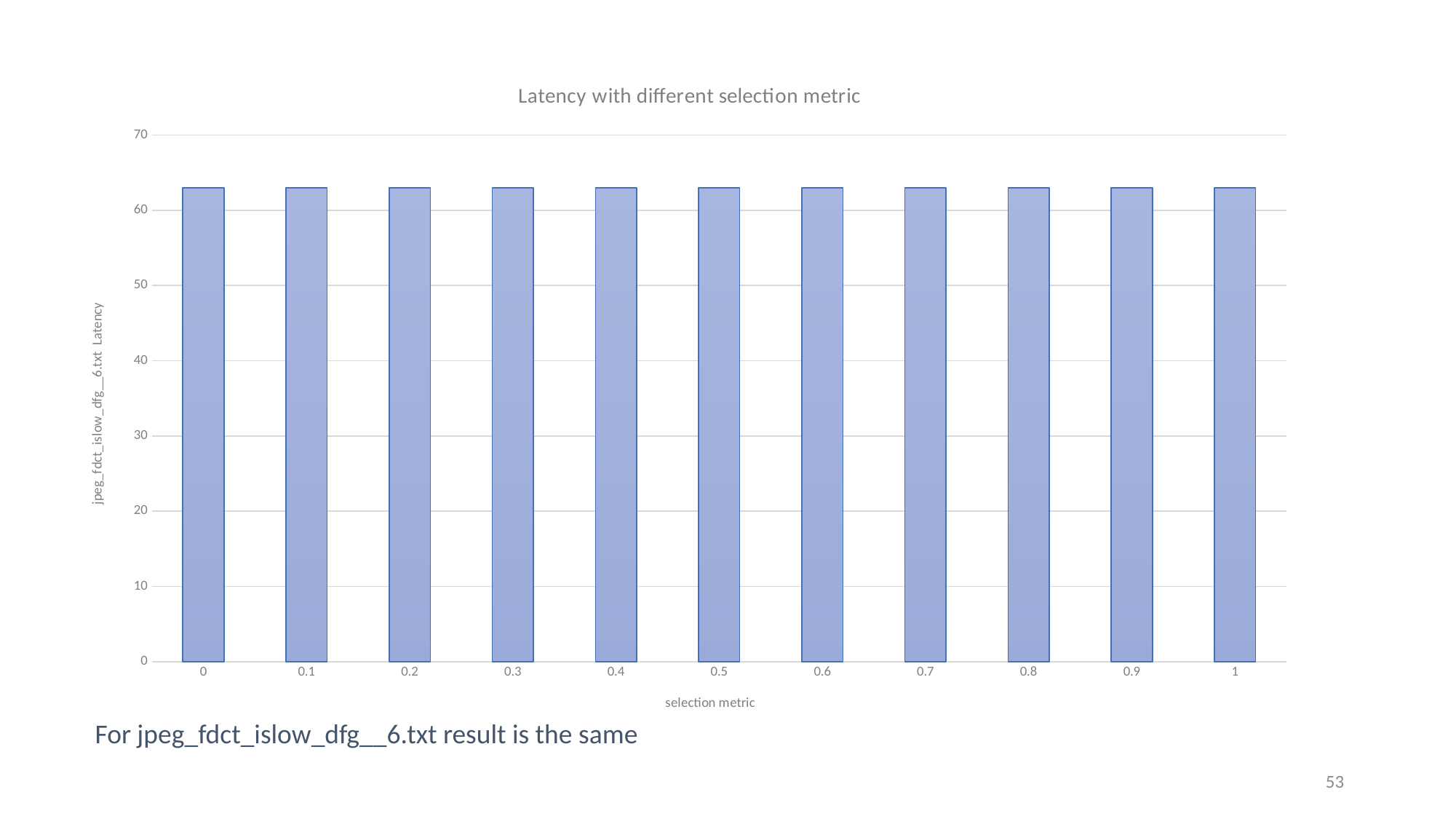

### Chart: Latency with different selection metric

| Category |  |
|---|---|
| 0 | 63.0 |
| 0.1 | 63.0 |
| 0.2 | 63.0 |
| 0.3 | 63.0 |
| 0.4 | 63.0 |
| 0.5 | 63.0 |
| 0.6 | 63.0 |
| 0.7 | 63.0 |
| 0.8 | 63.0 |
| 0.9 | 63.0 |
| 1 | 63.0 |
For jpeg_fdct_islow_dfg__6.txt result is the same
53